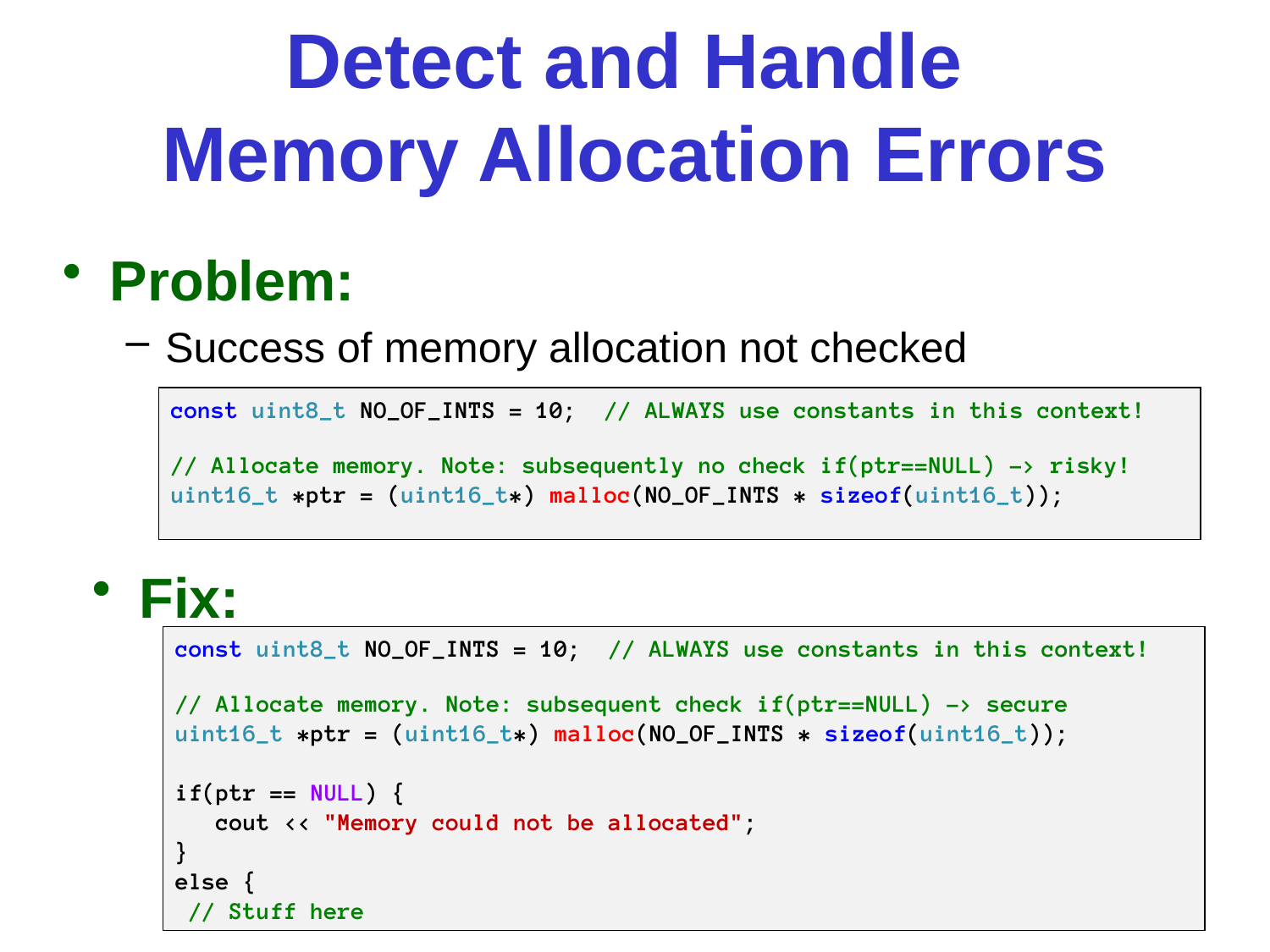

# Detect and Handle Memory Allocation Errors
Problem:
Success of memory allocation not checked

const uint8_t NO_OF_INTS = 10;  // ALWAYS use constants in this context!

// Allocate memory. Note: subsequently no check if(ptr==NULL) -> risky!
uint16_t *ptr = (uint16_t*) malloc(NO_OF_INTS * sizeof(uint16_t));

Fix:

const uint8_t NO_OF_INTS = 10;  // ALWAYS use constants in this context!

// Allocate memory. Note: subsequent check if(ptr==NULL) -> secure
uint16_t *ptr = (uint16_t*) malloc(NO_OF_INTS * sizeof(uint16_t));

if(ptr == NULL) {
   cout << "Memory could not be allocated";
}
else {
 // Stuff here